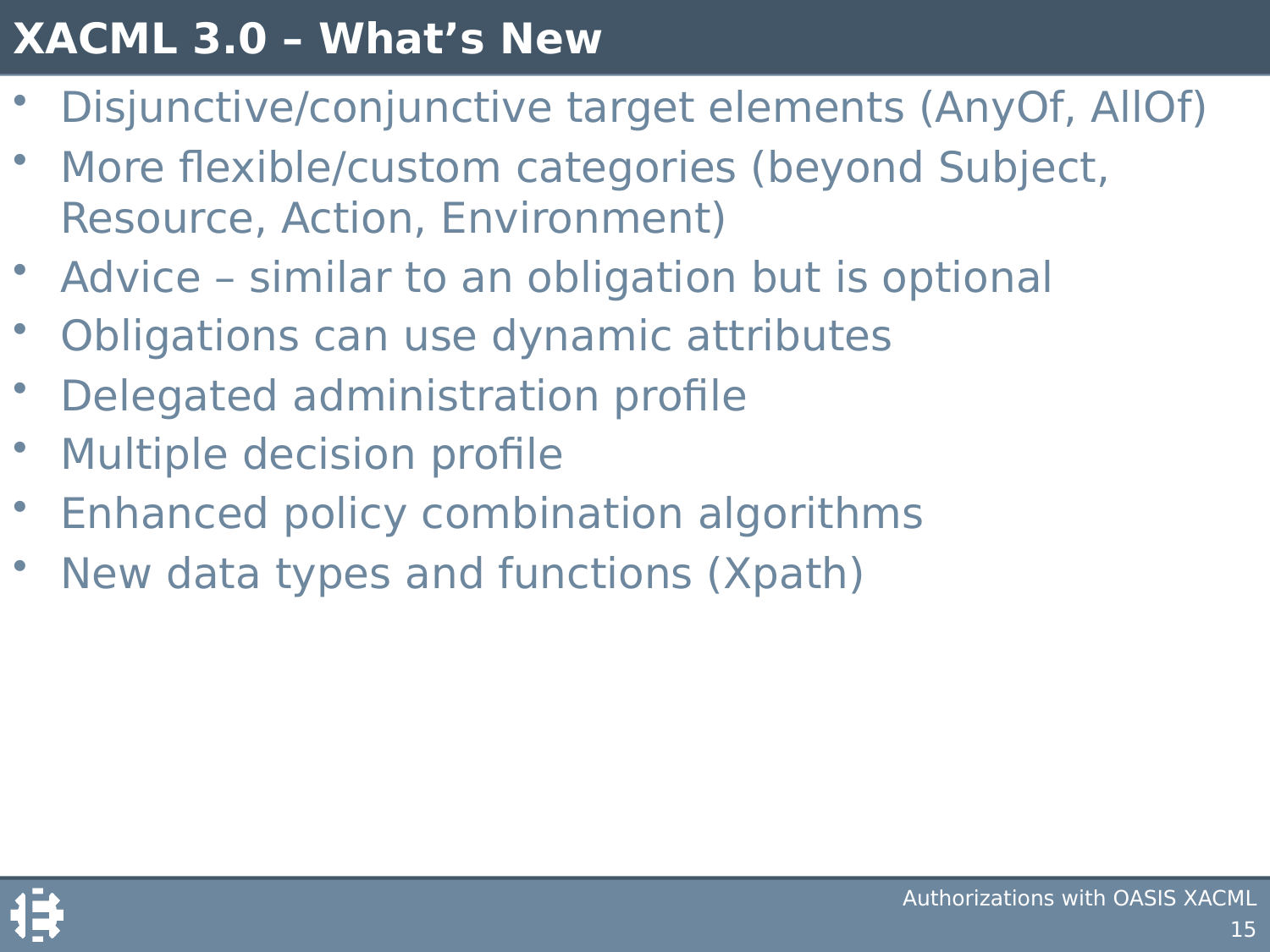

# XACML 3.0 – What’s New
Disjunctive/conjunctive target elements (AnyOf, AllOf)
More flexible/custom categories (beyond Subject, Resource, Action, Environment)
Advice – similar to an obligation but is optional
Obligations can use dynamic attributes
Delegated administration profile
Multiple decision profile
Enhanced policy combination algorithms
New data types and functions (Xpath)
Authorizations with OASIS XACML
15